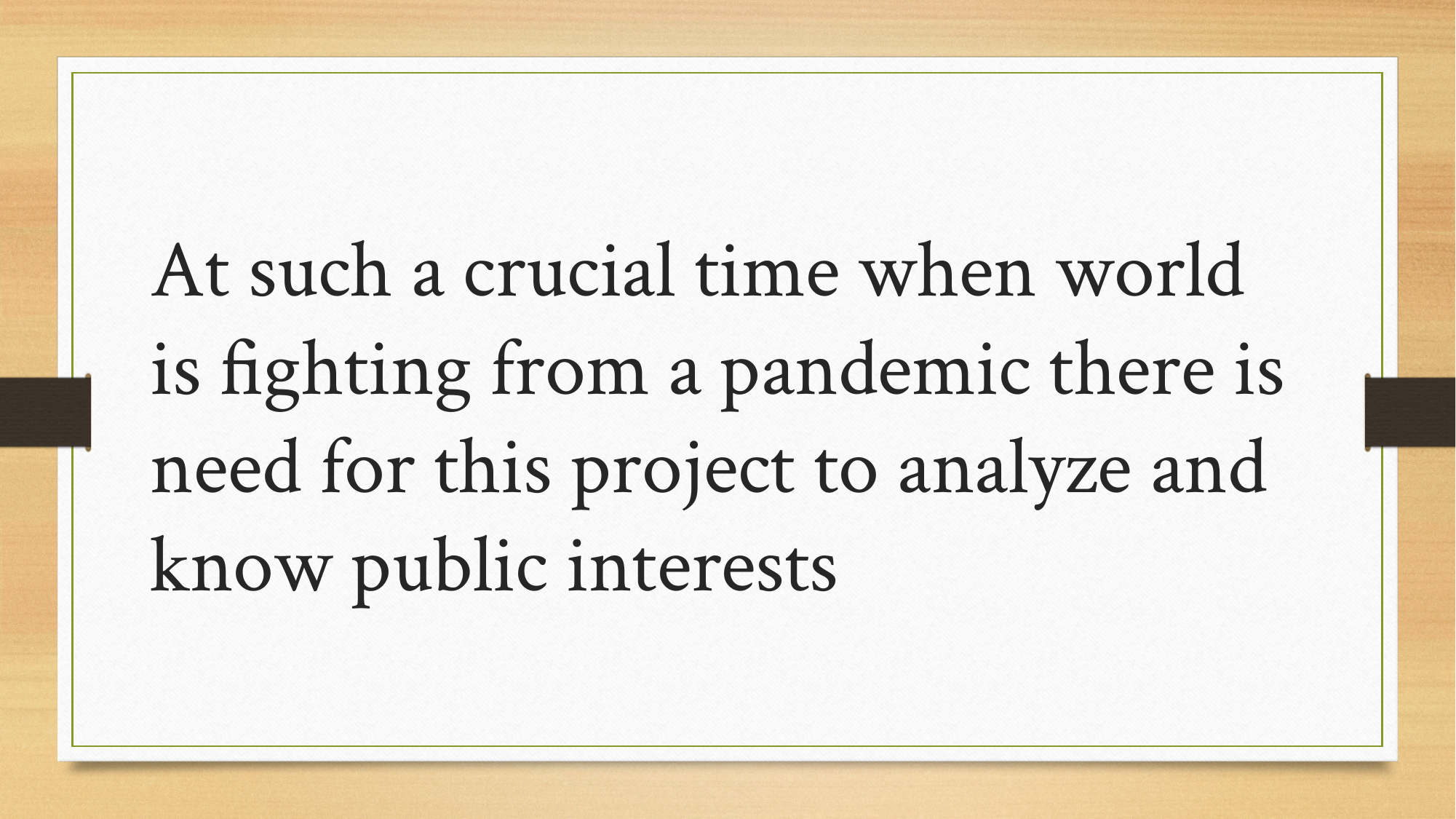

# At such a crucial time when world is fighting from a pandemic there is need for this project to analyze and know public interests